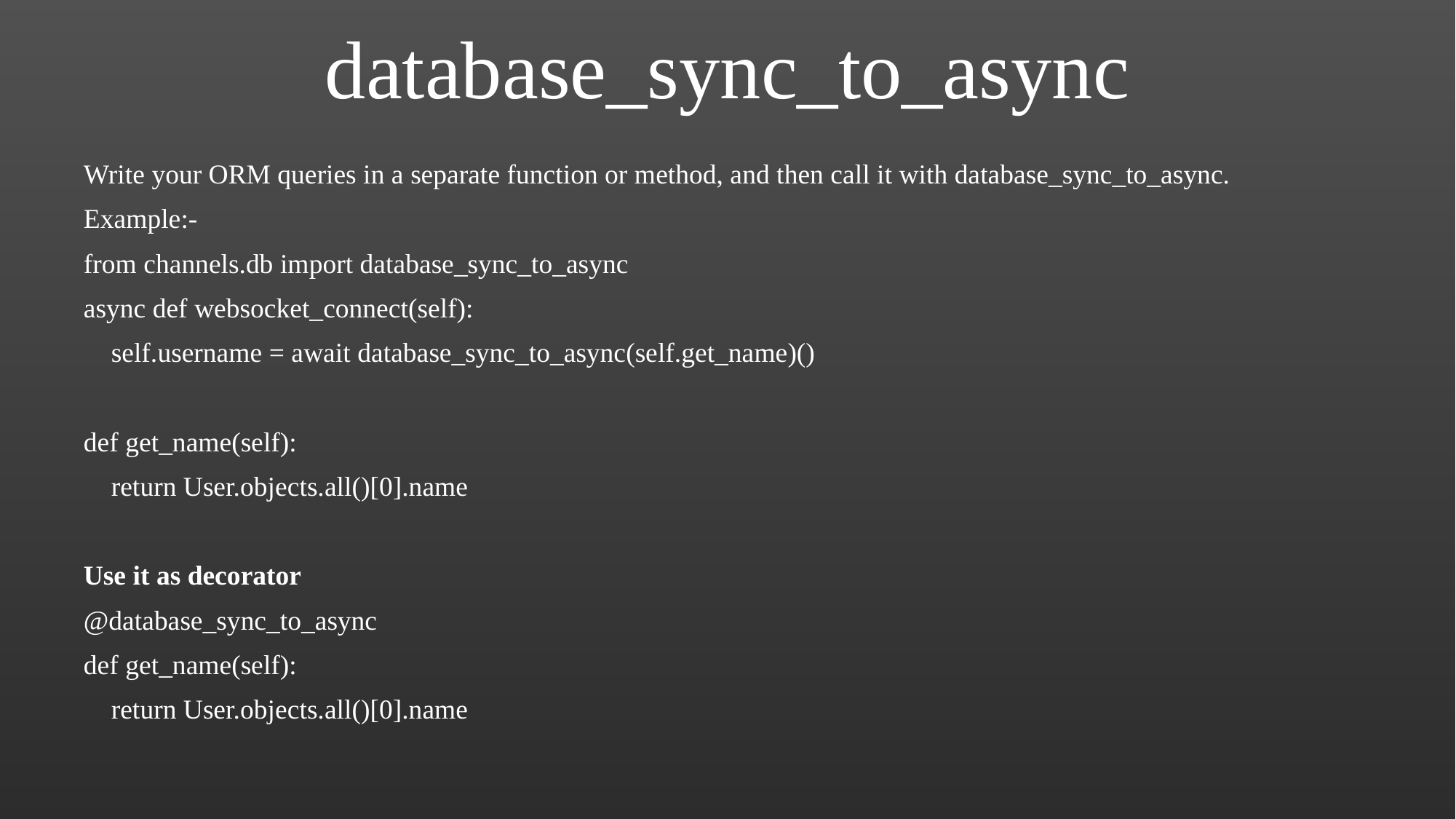

# database_sync_to_async
Write your ORM queries in a separate function or method, and then call it with database_sync_to_async.
Example:-
from channels.db import database_sync_to_async
async def websocket_connect(self):
    self.username = await database_sync_to_async(self.get_name)()

def get_name(self):
    return User.objects.all()[0].name

Use it as decorator
@database_sync_to_async
def get_name(self):
    return User.objects.all()[0].name